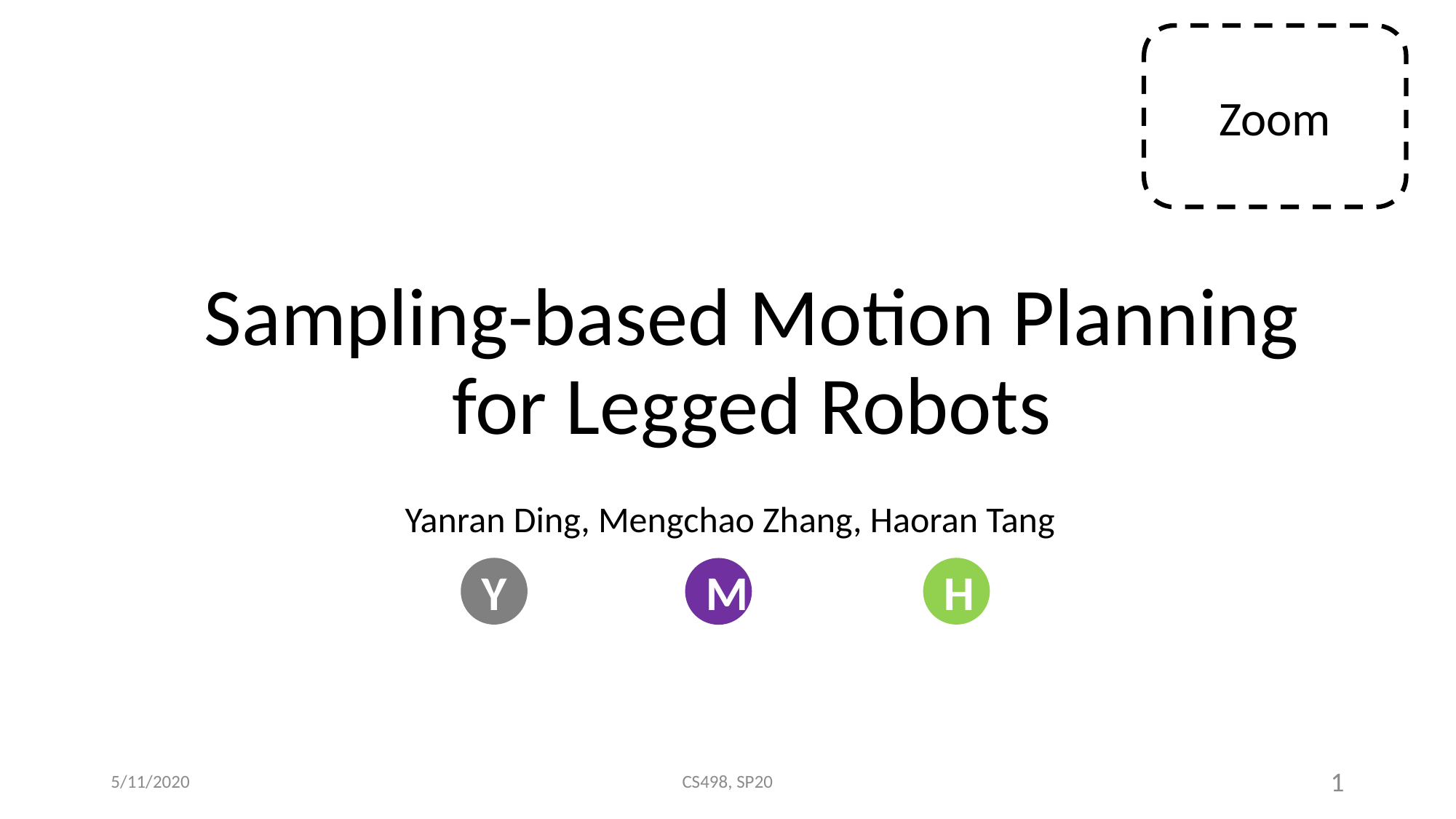

# Sampling-based Motion Planning for Legged Robots
Yanran Ding, Mengchao Zhang, Haoran Tang
Y
H
M
5/11/2020
CS498, SP20
1